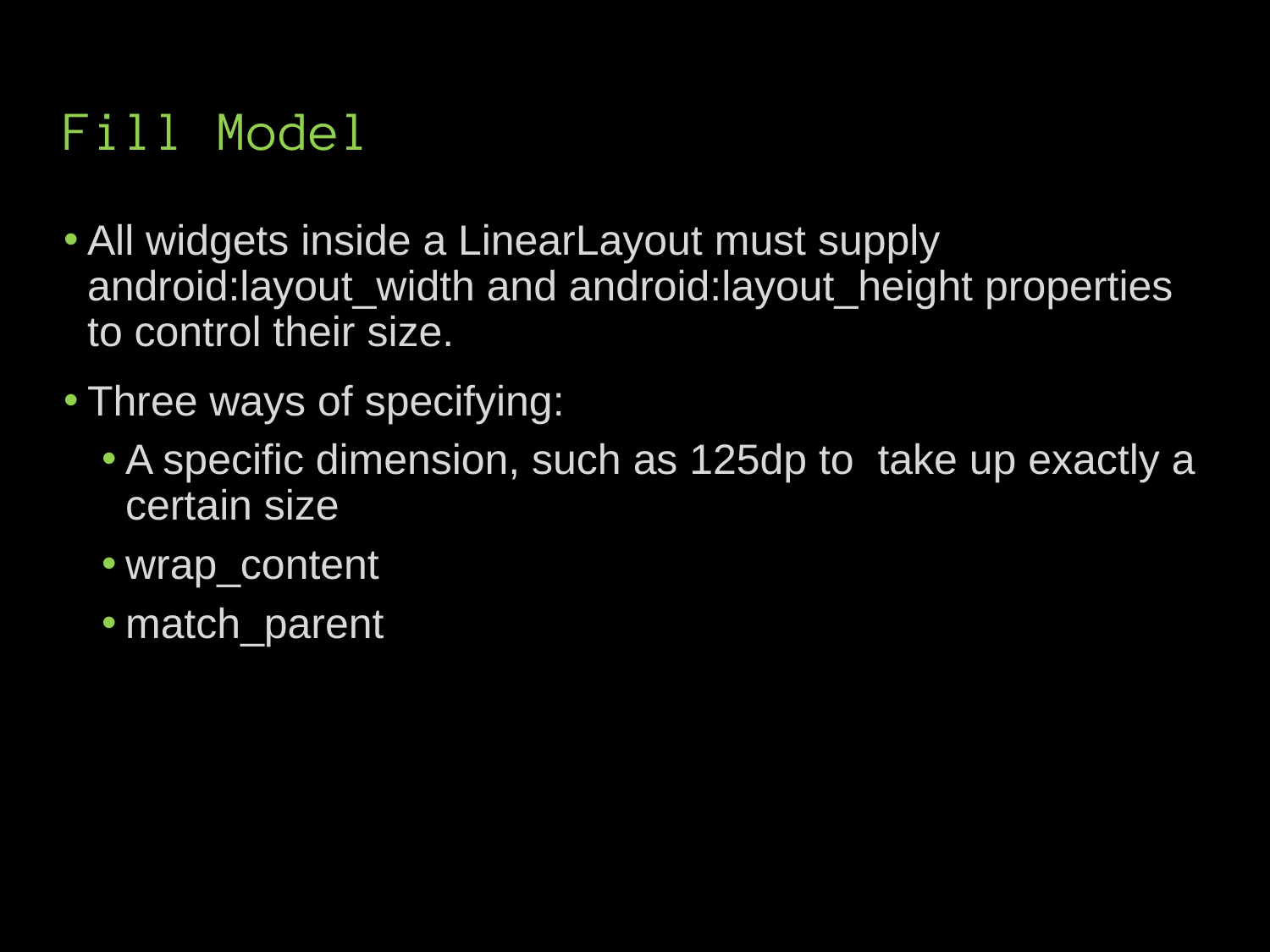

# Fill Model
All widgets inside a LinearLayout must supply android:layout_width and android:layout_height properties to control their size.
Three ways of specifying:
A specific dimension, such as 125dp to  take up exactly a certain size
wrap_content
match_parent